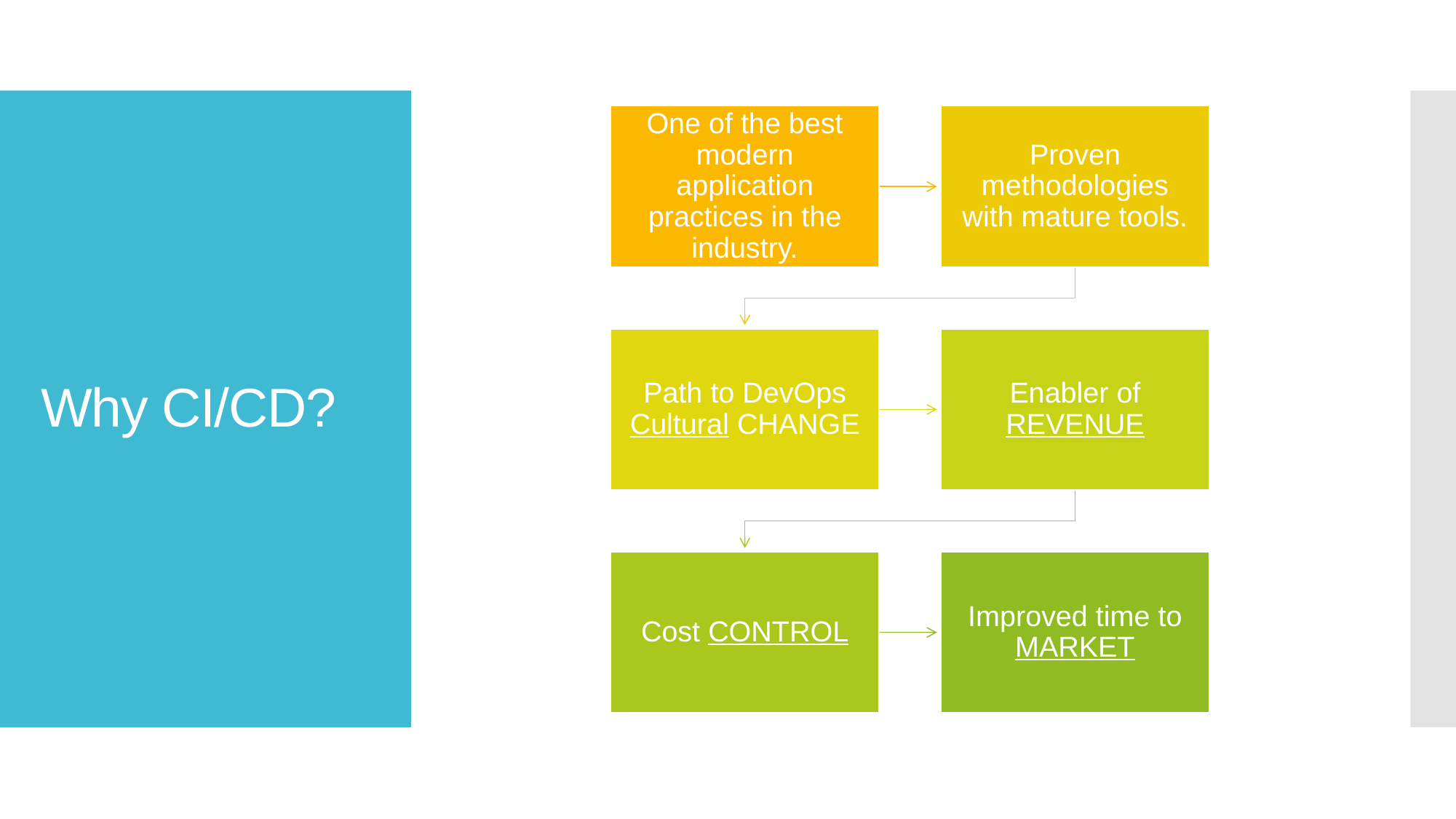

One of the best modern application practices in the industry.

Proven methodologies with mature tools.

Path to DevOps Cultural CHANGE

Enabler of REVENUE

Cost CONTROL
Improved time to MARKET
# Why CI/CD?